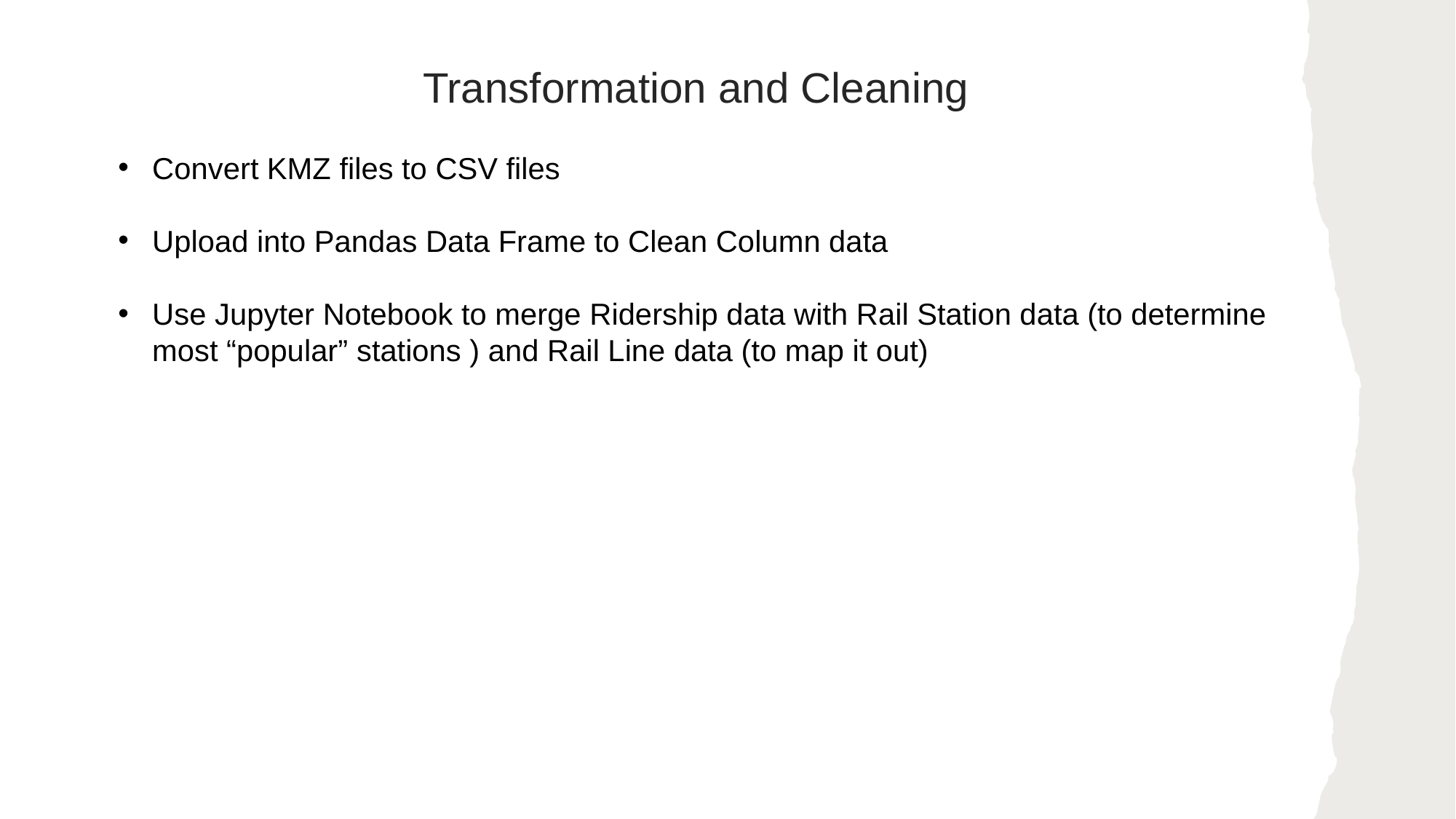

Transformation and Cleaning
Convert KMZ files to CSV files

Upload into Pandas Data Frame to Clean Column data

Use Jupyter Notebook to merge Ridership data with Rail Station data (to determine most “popular” stations ) and Rail Line data (to map it out)